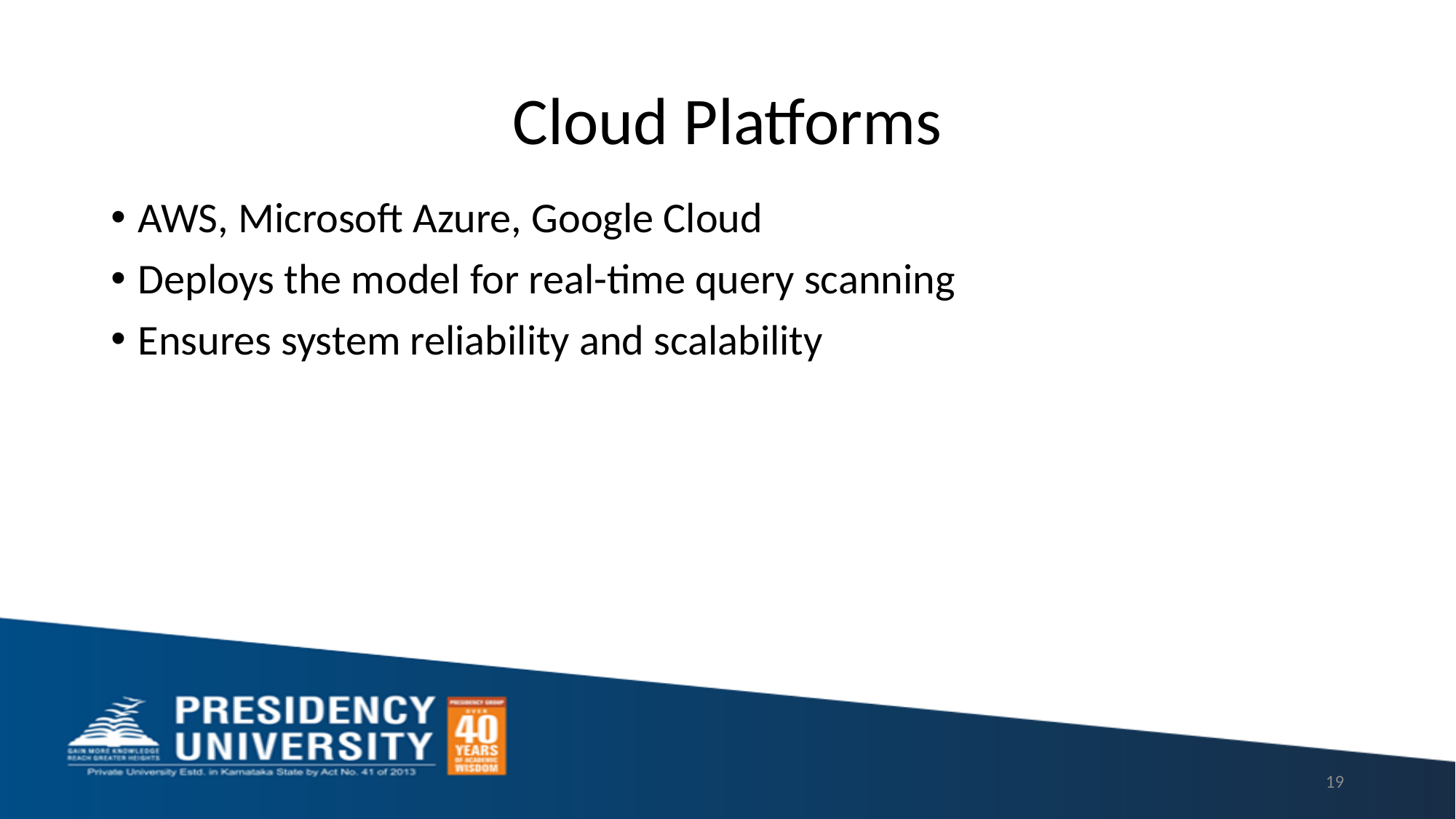

# Cloud Platforms
AWS, Microsoft Azure, Google Cloud
Deploys the model for real-time query scanning
Ensures system reliability and scalability

19